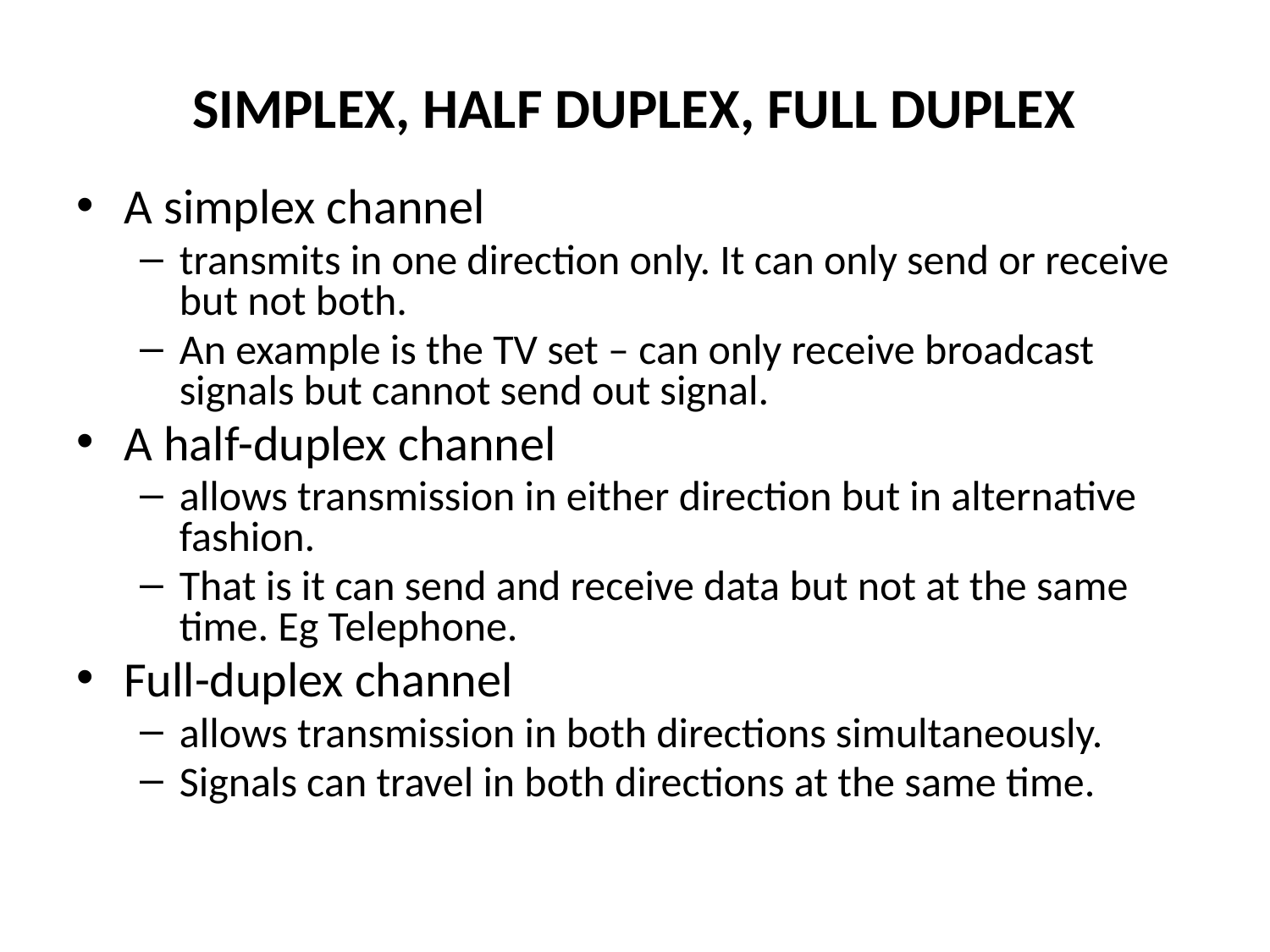

# SIMPLEX, HALF DUPLEX, FULL DUPLEX
A simplex channel
transmits in one direction only. It can only send or receive but not both.
An example is the TV set – can only receive broadcast signals but cannot send out signal.
A half-duplex channel
allows transmission in either direction but in alternative fashion.
That is it can send and receive data but not at the same time. Eg Telephone.
Full-duplex channel
allows transmission in both directions simultaneously.
Signals can travel in both directions at the same time.